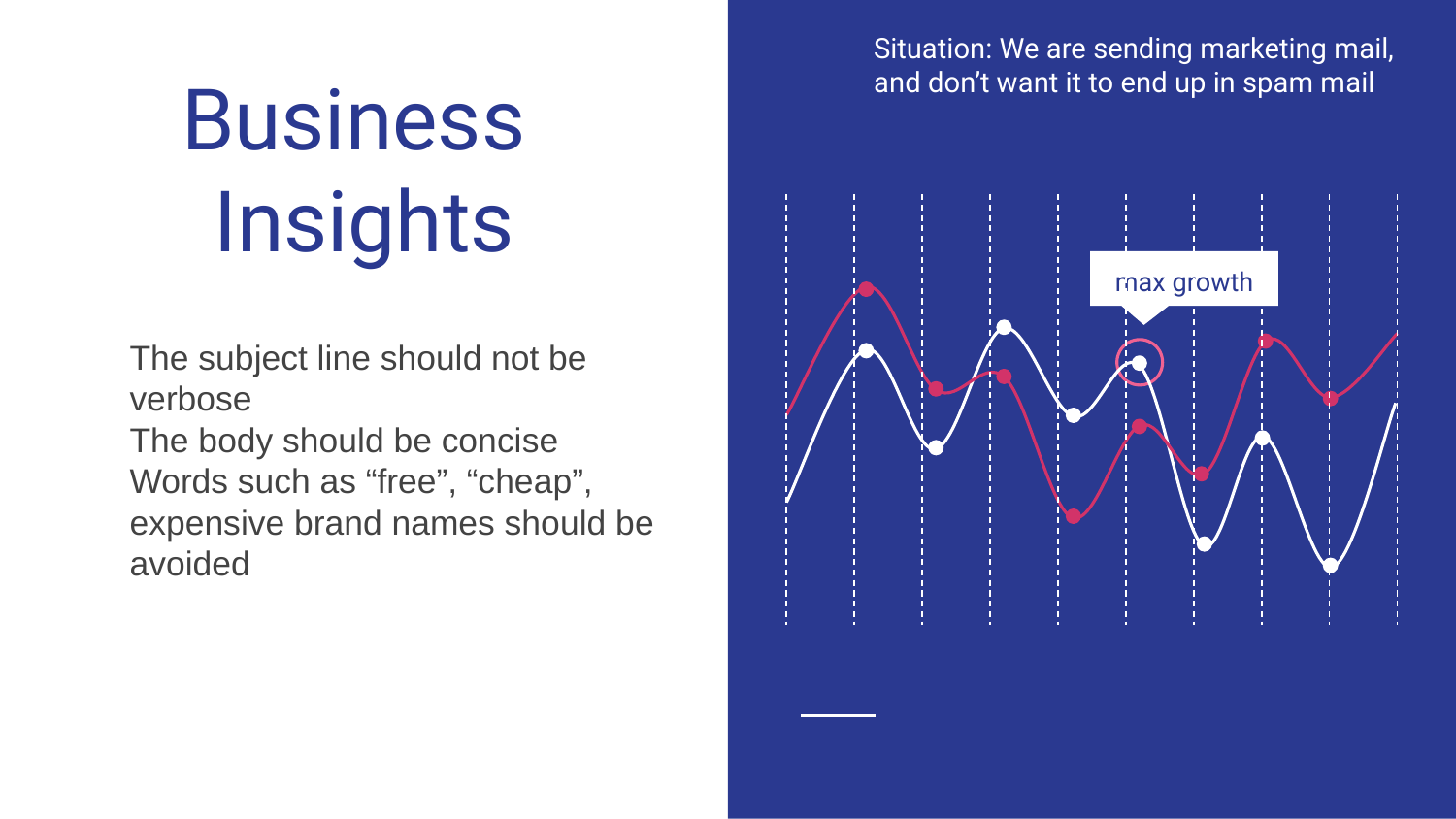

Situation: We are sending marketing mail, and don’t want it to end up in spam mail
# Business
Insights

max growth

The subject line should not be verbose
The body should be concise
Words such as “free”, “cheap”, expensive brand names should be avoided